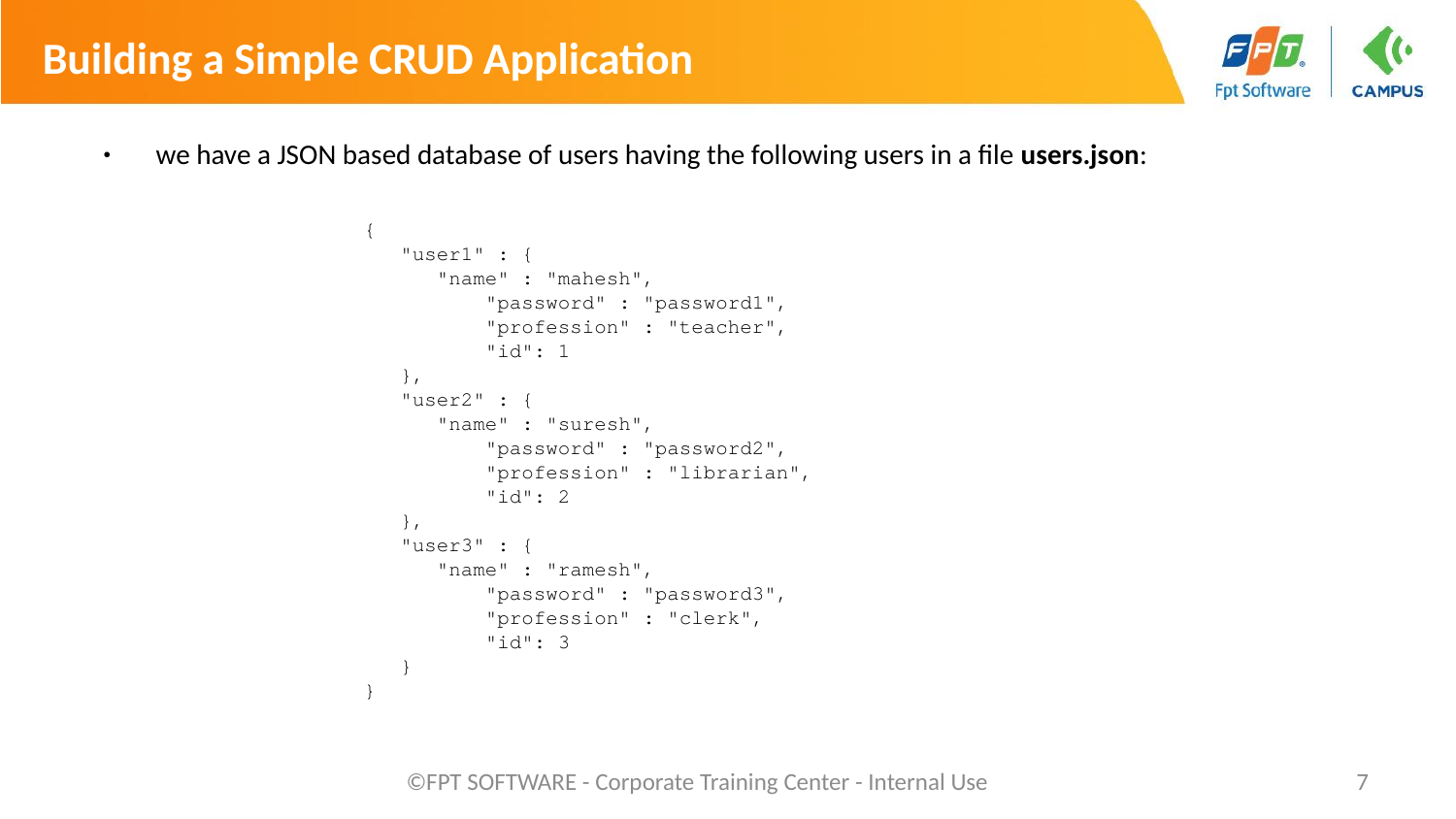

Building a Simple CRUD Application
we have a JSON based database of users having the following users in a file users.json:
{
   "user1" : {
      "name" : "mahesh",
          "password" : "password1",
          "profession" : "teacher",
          "id": 1
   },
   "user2" : {
      "name" : "suresh",
          "password" : "password2",
          "profession" : "librarian",
          "id": 2
   },
   "user3" : {
      "name" : "ramesh",
          "password" : "password3",
          "profession" : "clerk",
          "id": 3
   }
}
©FPT SOFTWARE - Corporate Training Center - Internal Use
7